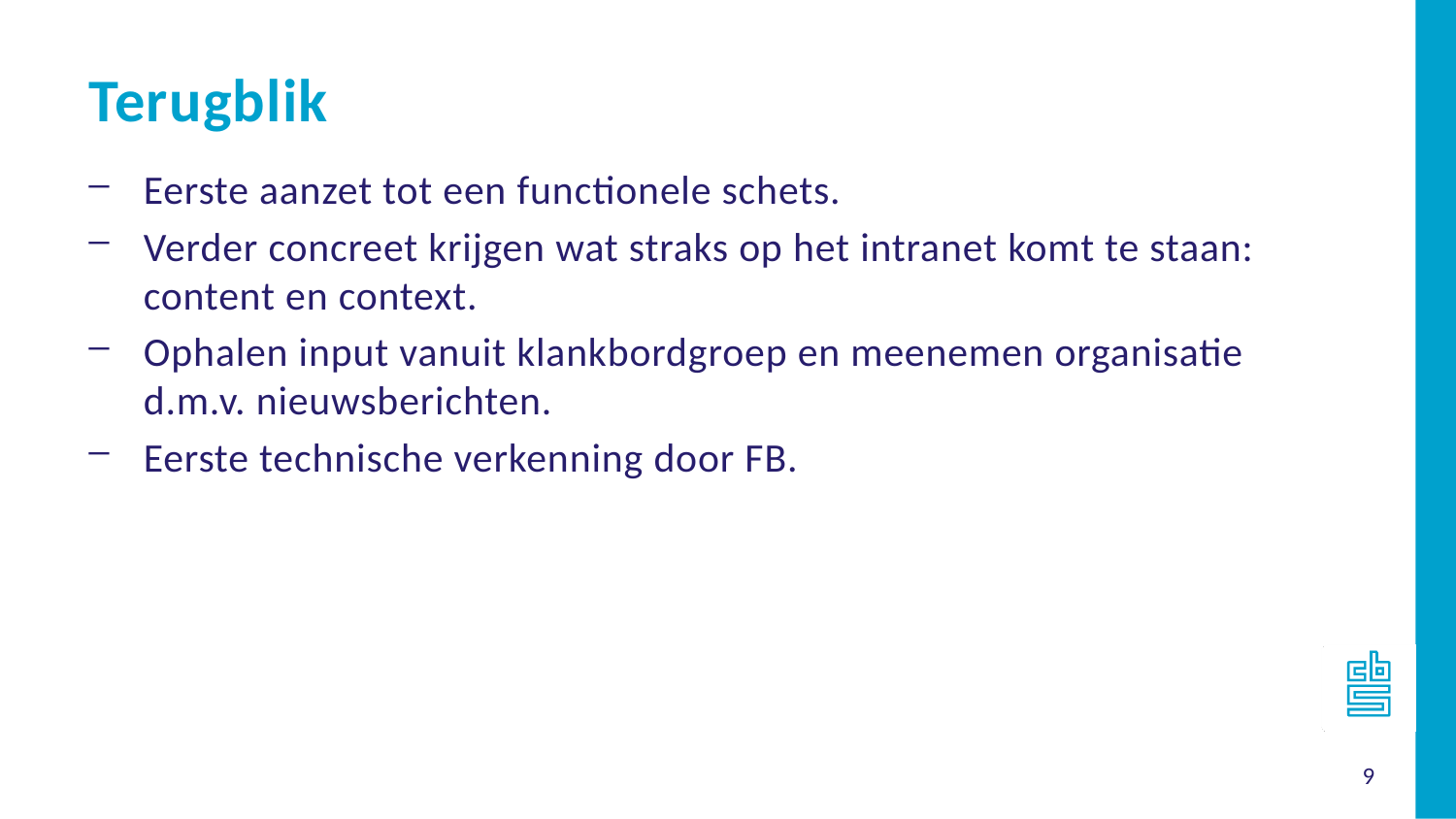

Terugblik
Eerste aanzet tot een functionele schets.
Verder concreet krijgen wat straks op het intranet komt te staan: content en context.
Ophalen input vanuit klankbordgroep en meenemen organisatie d.m.v. nieuwsberichten.
Eerste technische verkenning door FB.

9